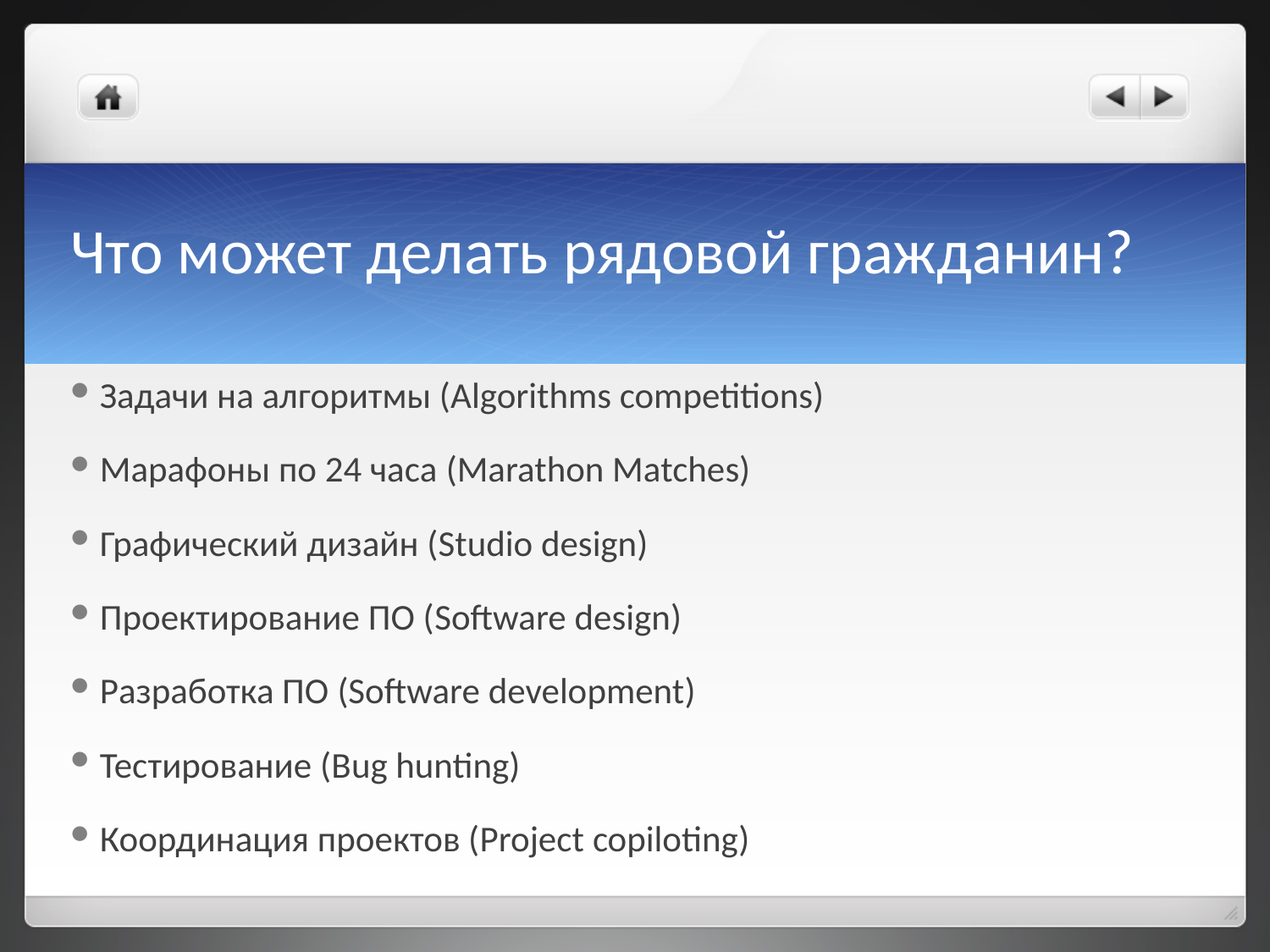

# Что может делать рядовой гражданин?
Задачи на алгоритмы (Algorithms competitions)
Марафоны по 24 часа (Marathon Matches)
Графический дизайн (Studio design)
Проектирование ПО (Software design)
Разработка ПО (Software development)
Тестирование (Bug hunting)
Координация проектов (Project copiloting)